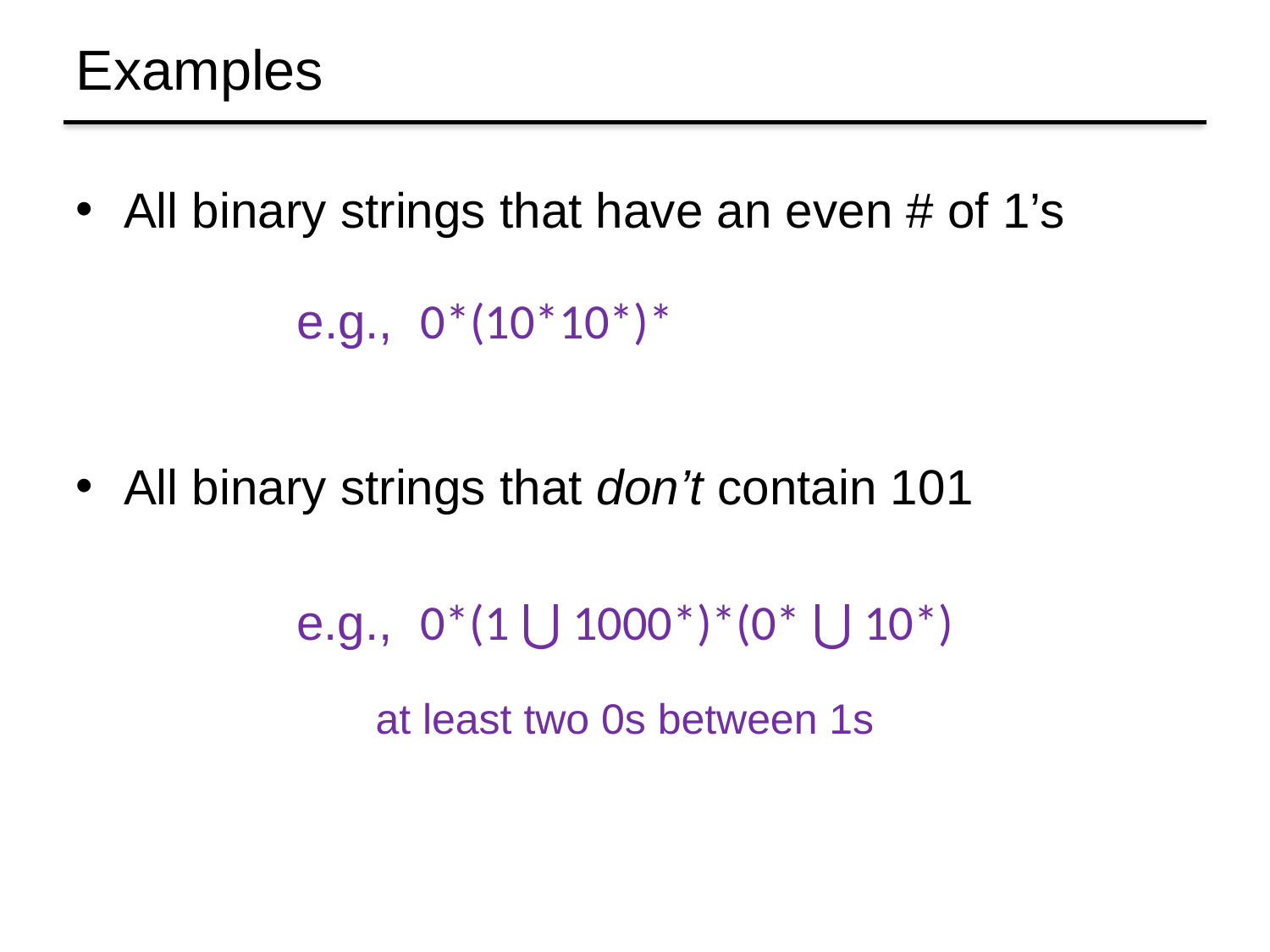

# Examples
All binary strings that have an even # of 1’s

All binary strings that don’t contain 101
e.g.,  0*(10*10*)*
e.g.,  0*(1 ⋃ 1000*)*(0* ⋃ 10*)
at least two 0s between 1s